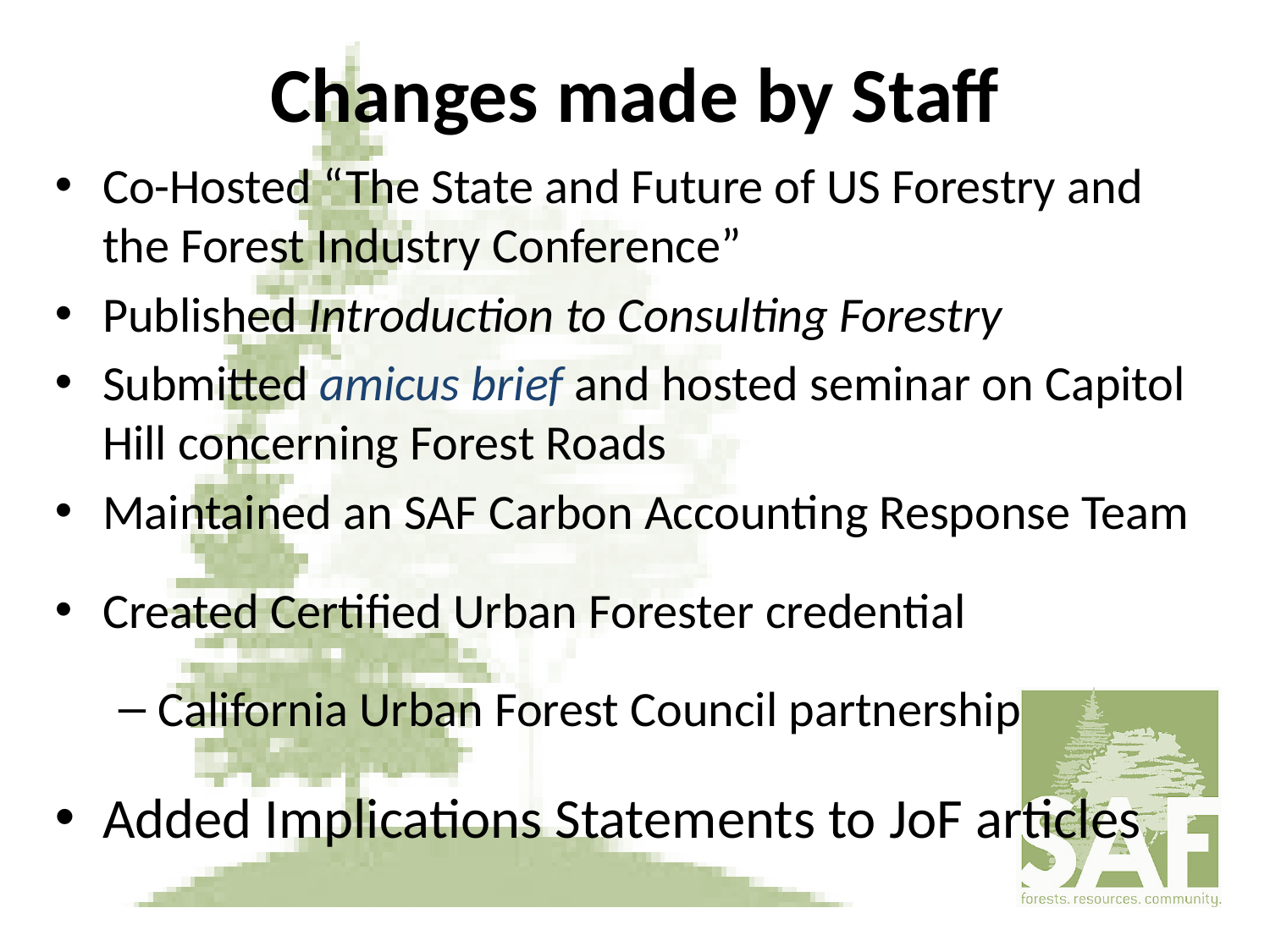

# Changes made by Staff
Co-Hosted “The State and Future of US Forestry and the Forest Industry Conference”
Published Introduction to Consulting Forestry
Submitted amicus brief and hosted seminar on Capitol Hill concerning Forest Roads
Maintained an SAF Carbon Accounting Response Team
Created Certified Urban Forester credential
California Urban Forest Council partnership
Added Implications Statements to JoF articles